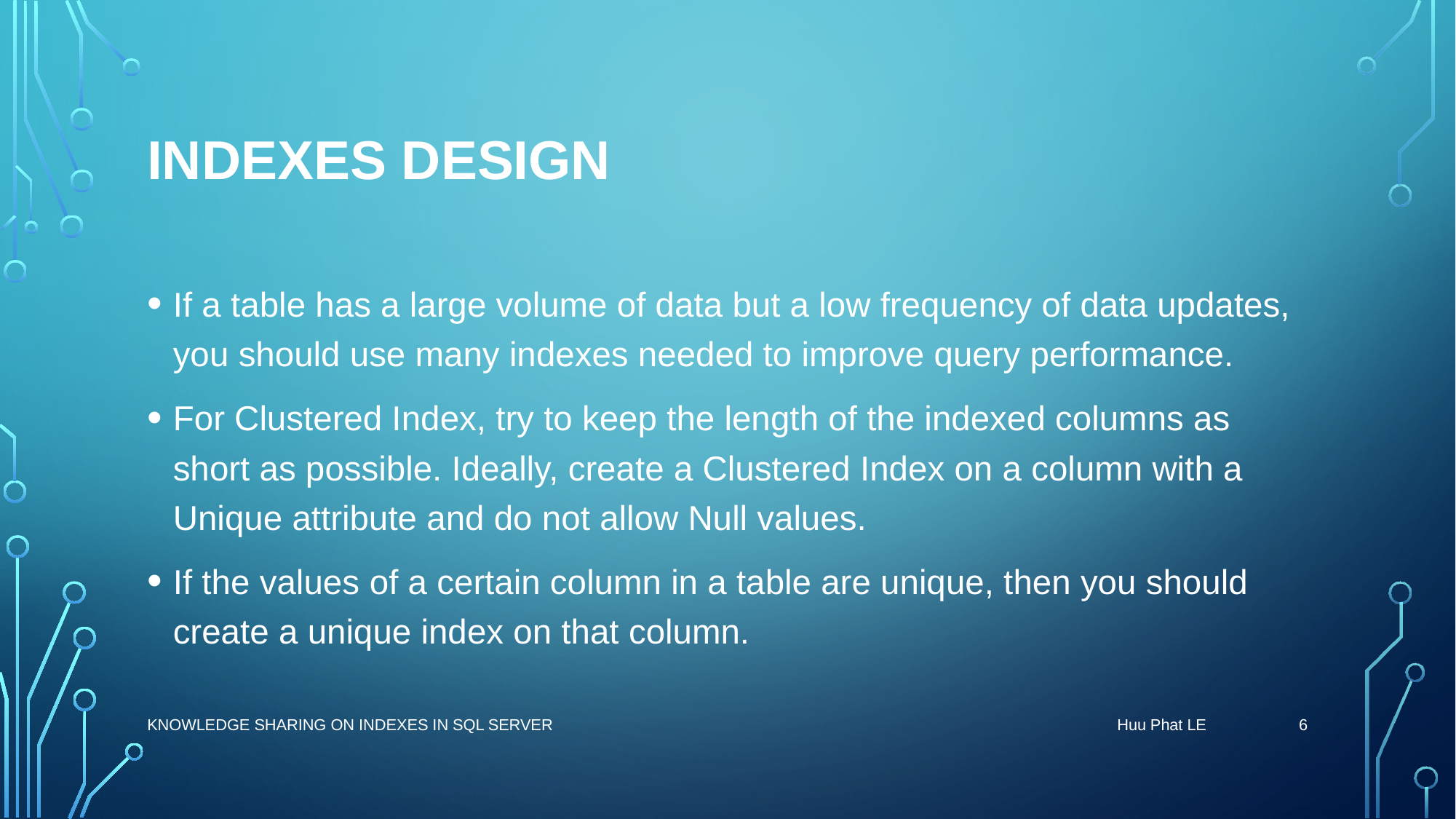

# Indexes Design
If a table has a large volume of data but a low frequency of data updates, you should use many indexes needed to improve query performance.
For Clustered Index, try to keep the length of the indexed columns as short as possible. Ideally, create a Clustered Index on a column with a Unique attribute and do not allow Null values.
If the values ​​of a certain column in a table are unique, then you should create a unique index on that column.
6
Knowledge sharing on Indexes in SQL Server
Huu Phat LE